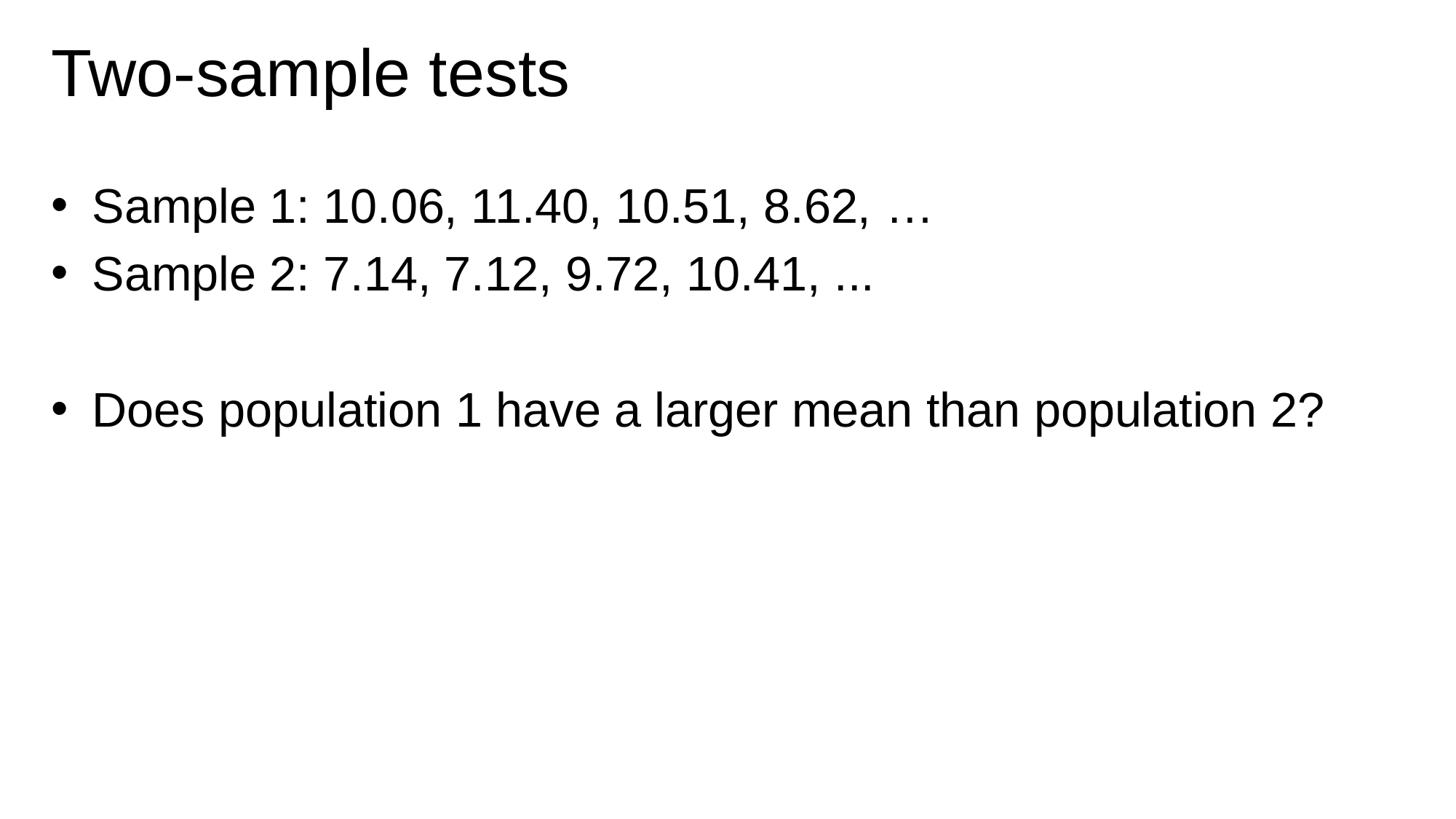

# Two-sample tests
Sample 1: 10.06, 11.40, 10.51, 8.62, …
Sample 2: 7.14, 7.12, 9.72, 10.41, ...

Does population 1 have a larger mean than population 2?